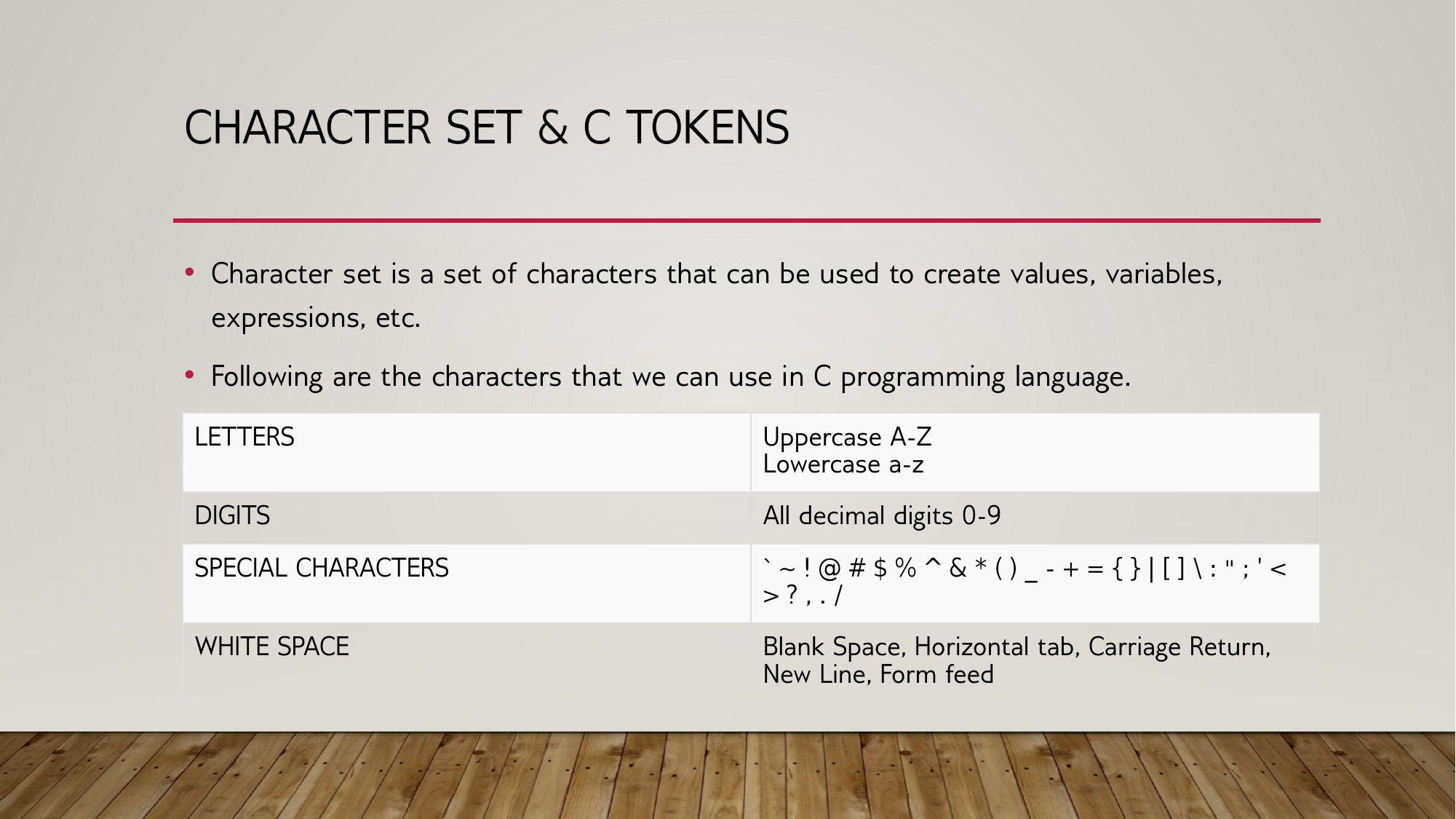

# Character set & c Tokens
Character set is a set of characters that can be used to create values, variables, expressions, etc.
Following are the characters that we can use in C programming language.

| LETTERS | Uppercase A-Z Lowercase a-z |
| --- | --- |
| DIGITS | All decimal digits 0-9 |
| SPECIAL CHARACTERS | ` ~ ! @ # $ % ^ & \* ( ) \_ - + = { } | [ ] \ : " ; ' < > ? , . / |
| WHITE SPACE | Blank Space, Horizontal tab, Carriage Return, New Line, Form feed |